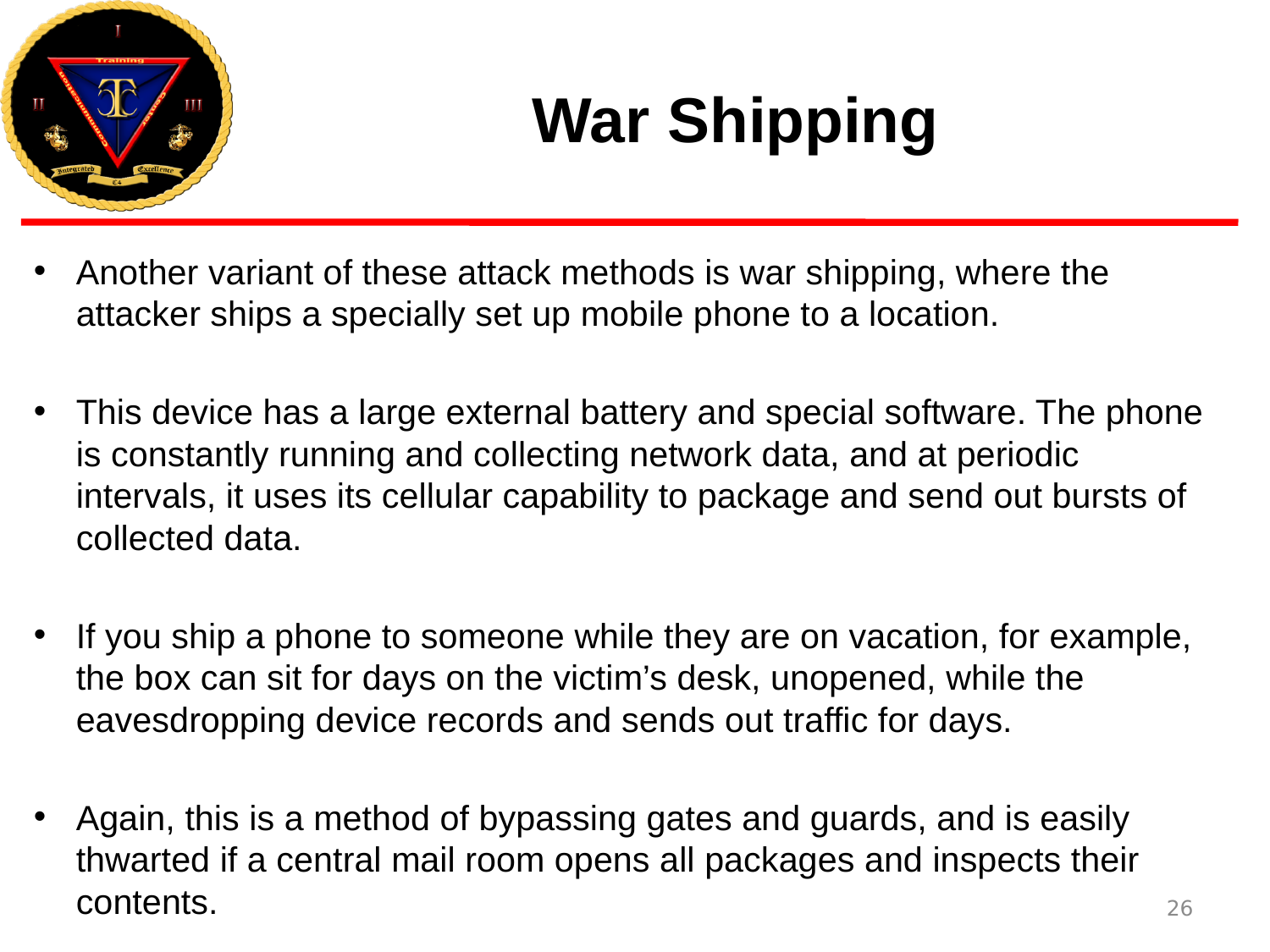

# War Shipping
Another variant of these attack methods is war shipping, where the attacker ships a specially set up mobile phone to a location.

This device has a large external battery and special software. The phone is constantly running and collecting network data, and at periodic intervals, it uses its cellular capability to package and send out bursts of collected data.

If you ship a phone to someone while they are on vacation, for example, the box can sit for days on the victim’s desk, unopened, while the eavesdropping device records and sends out traffic for days.

Again, this is a method of bypassing gates and guards, and is easily thwarted if a central mail room opens all packages and inspects their contents.
26